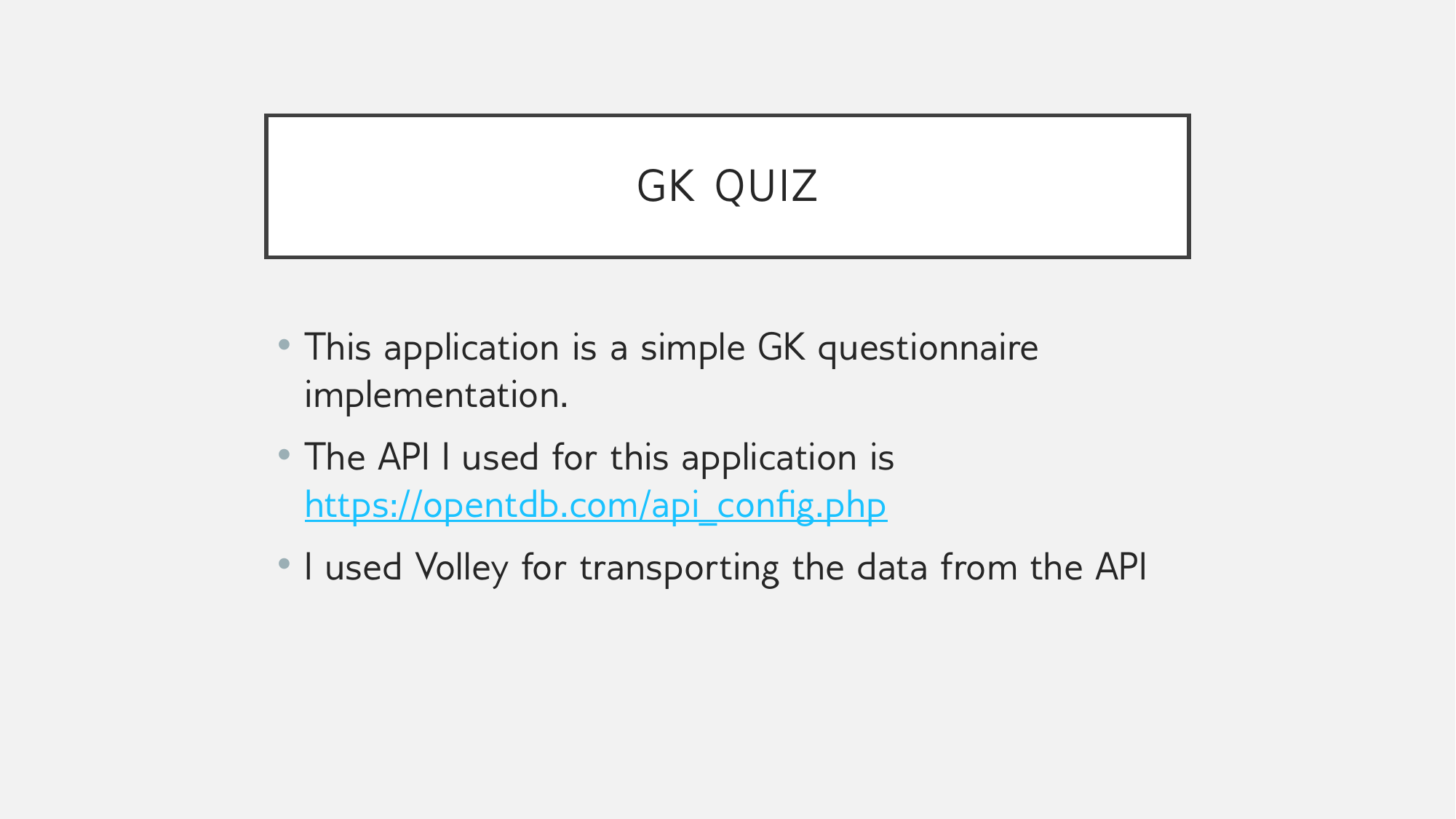

# GK Quiz
This application is a simple GK questionnaire implementation.
The API I used for this application is https://opentdb.com/api_config.php
I used Volley for transporting the data from the API